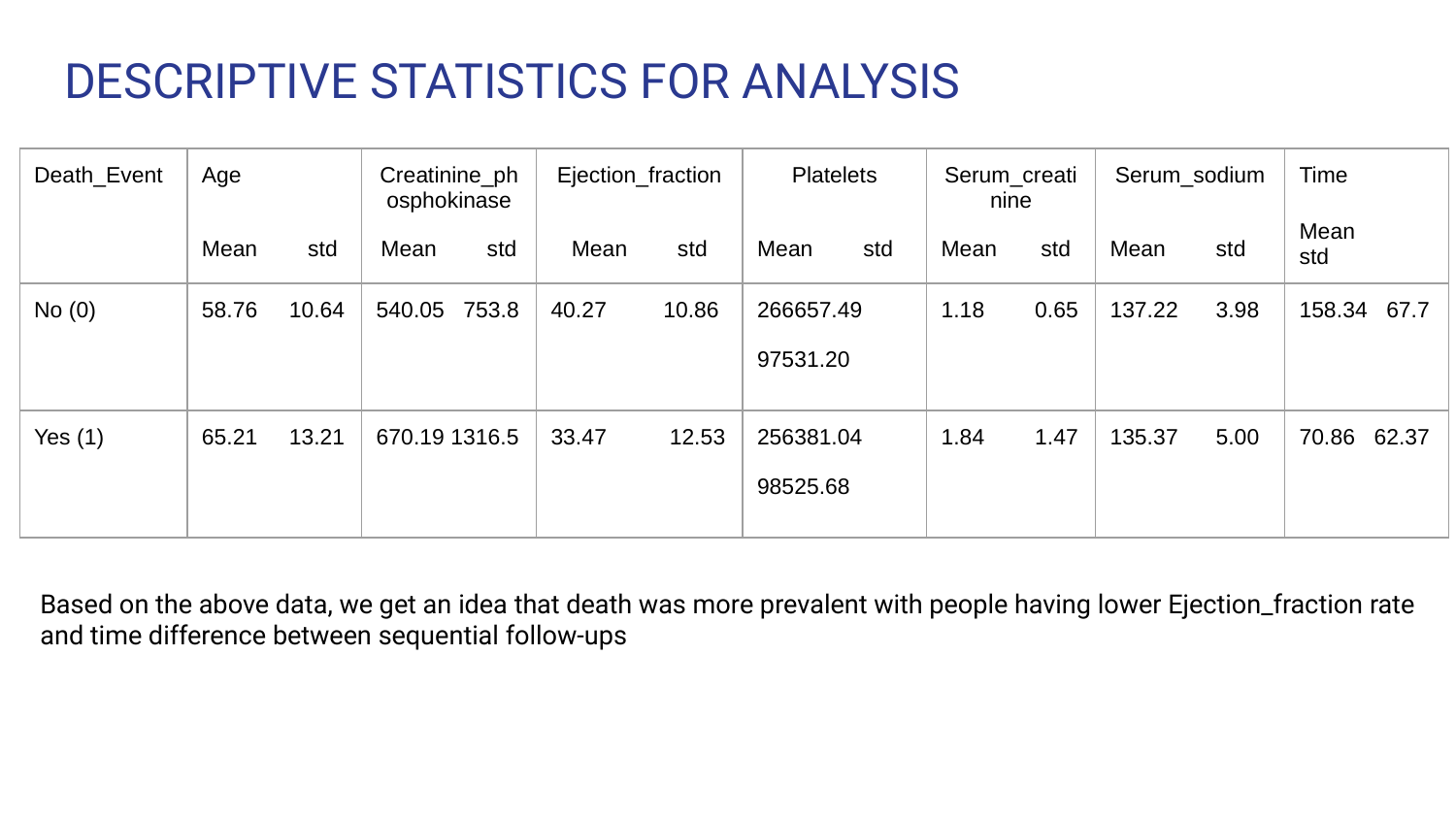

# DESCRIPTIVE STATISTICS FOR ANALYSIS
| Death\_Event | Age Mean std | Creatinine\_phosphokinase Mean std | Ejection\_fraction Mean std | Platelets Mean std | Serum\_creatinine Mean std | Serum\_sodium Mean std | Time Mean std |
| --- | --- | --- | --- | --- | --- | --- | --- |
| No (0) | 58.76 10.64 | 540.05 753.8 | 40.27 10.86 | 266657.49 97531.20 | 1.18 0.65 | 137.22 3.98 | 158.34 67.7 |
| Yes (1) | 65.21 13.21 | 670.19 1316.5 | 33.47 12.53 | 256381.04 98525.68 | 1.84 1.47 | 135.37 5.00 | 70.86 62.37 |
Based on the above data, we get an idea that death was more prevalent with people having lower Ejection_fraction rate and time difference between sequential follow-ups